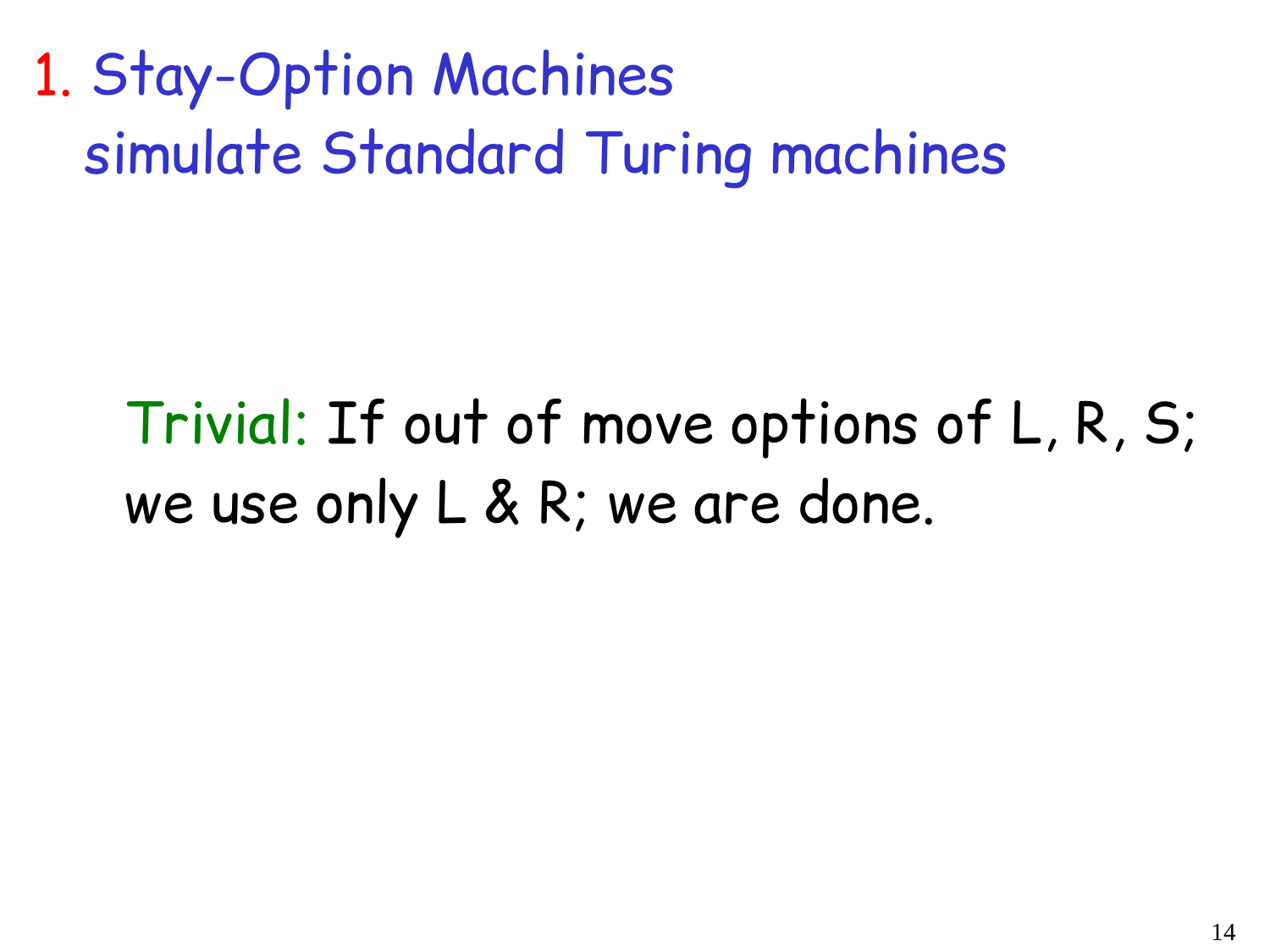

1. Stay-Option Machines
   simulate Standard Turing machines
Trivial: If out of move options of L, R, S;
we use only L & R; we are done.
14